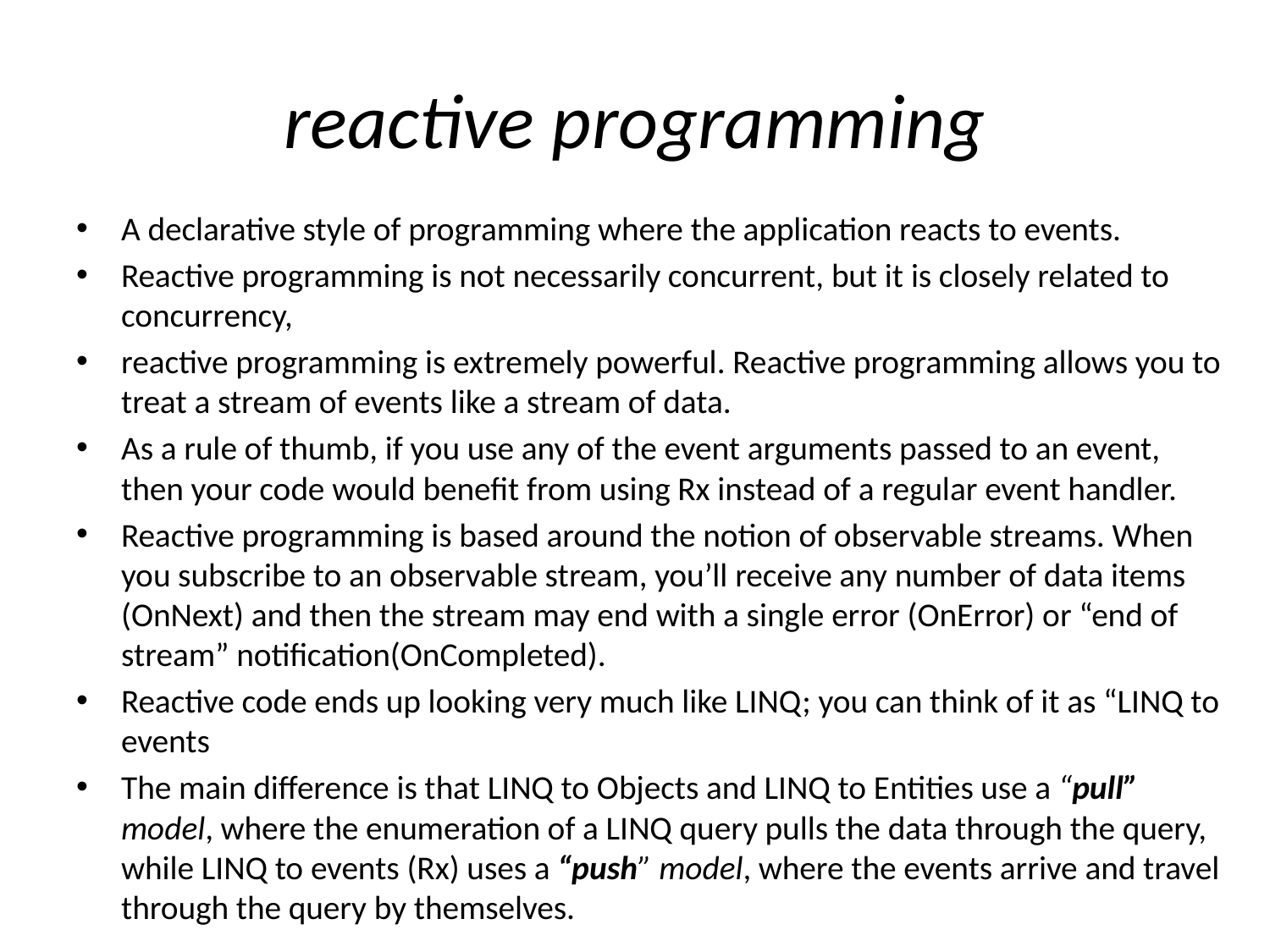

# reactive programming
A declarative style of programming where the application reacts to events.
Reactive programming is not necessarily concurrent, but it is closely related to concurrency,
reactive programming is extremely powerful. Reactive programming allows you to treat a stream of events like a stream of data.
As a rule of thumb, if you use any of the event arguments passed to an event, then your code would benefit from using Rx instead of a regular event handler.
Reactive programming is based around the notion of observable streams. When you subscribe to an observable stream, you’ll receive any number of data items (OnNext) and then the stream may end with a single error (OnError) or “end of stream” notification(OnCompleted).
Reactive code ends up looking very much like LINQ; you can think of it as “LINQ to events
The main difference is that LINQ to Objects and LINQ to Entities use a “pull” model, where the enumeration of a LINQ query pulls the data through the query, while LINQ to events (Rx) uses a “push” model, where the events arrive and travel through the query by themselves.